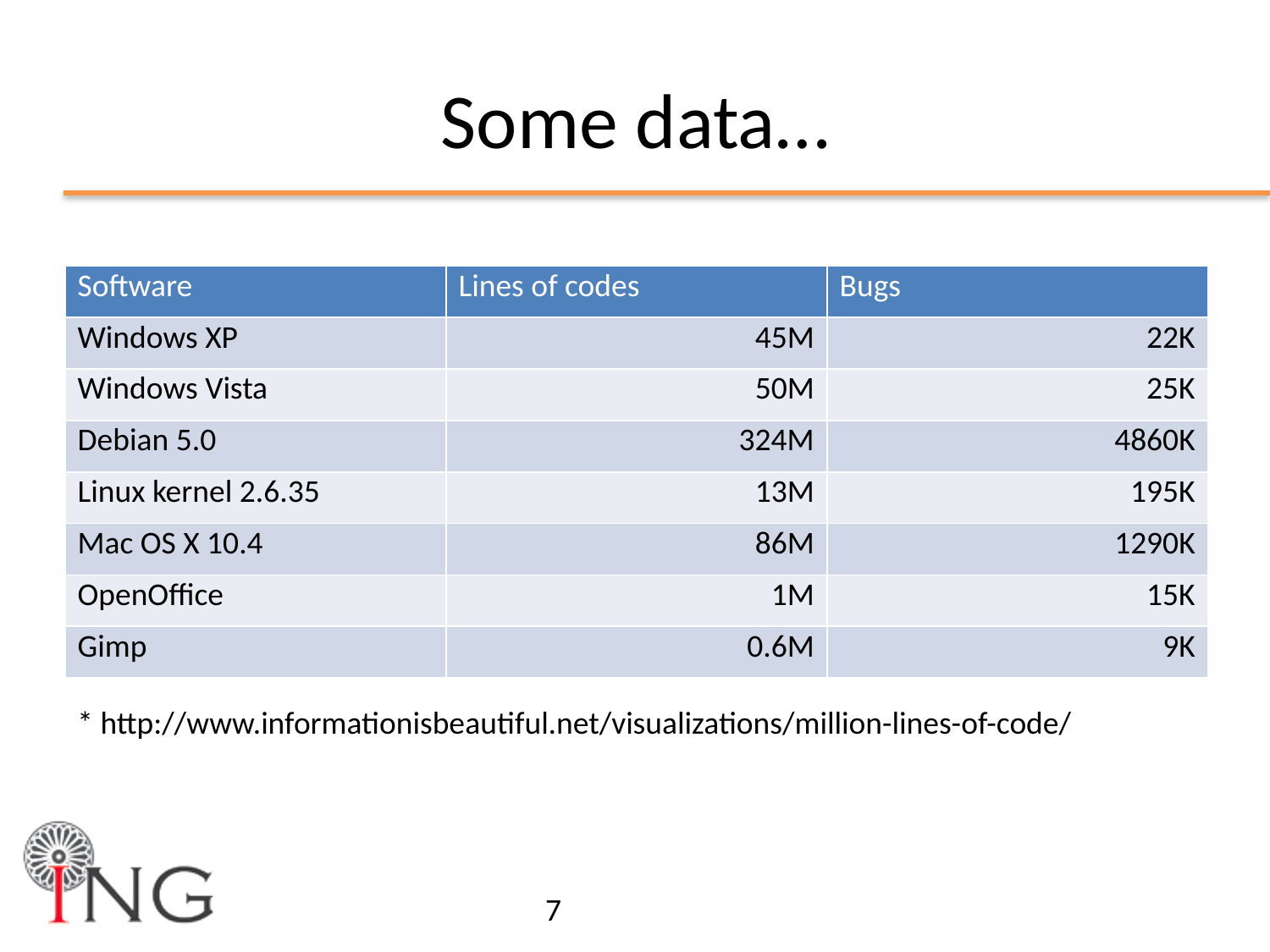

# Some data…
| Software | Lines of codes | Bugs |
| --- | --- | --- |
| Windows XP | 45M | 22K |
| Windows Vista | 50M | 25K |
| Debian 5.0 | 324M | 4860K |
| Linux kernel 2.6.35 | 13M | 195K |
| Mac OS X 10.4 | 86M | 1290K |
| OpenOffice | 1M | 15K |
| Gimp | 0.6M | 9K |
* http://www.informationisbeautiful.net/visualizations/million-lines-of-code/
7